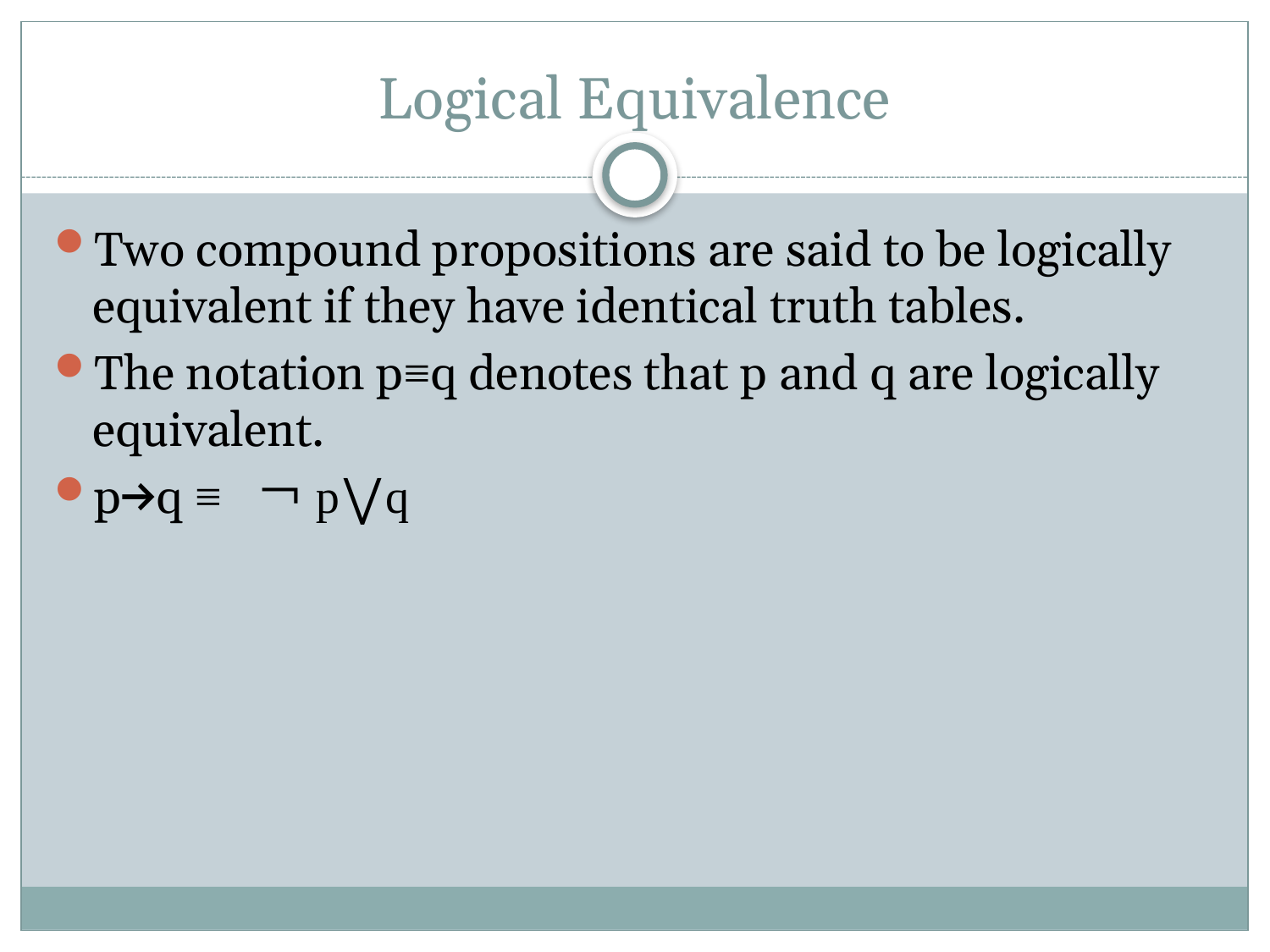

# Logical Equivalence
Two compound propositions are said to be logically equivalent if they have identical truth tables.
The notation p≡q denotes that p and q are logically equivalent.
p→q ≡  ￢p⋁q